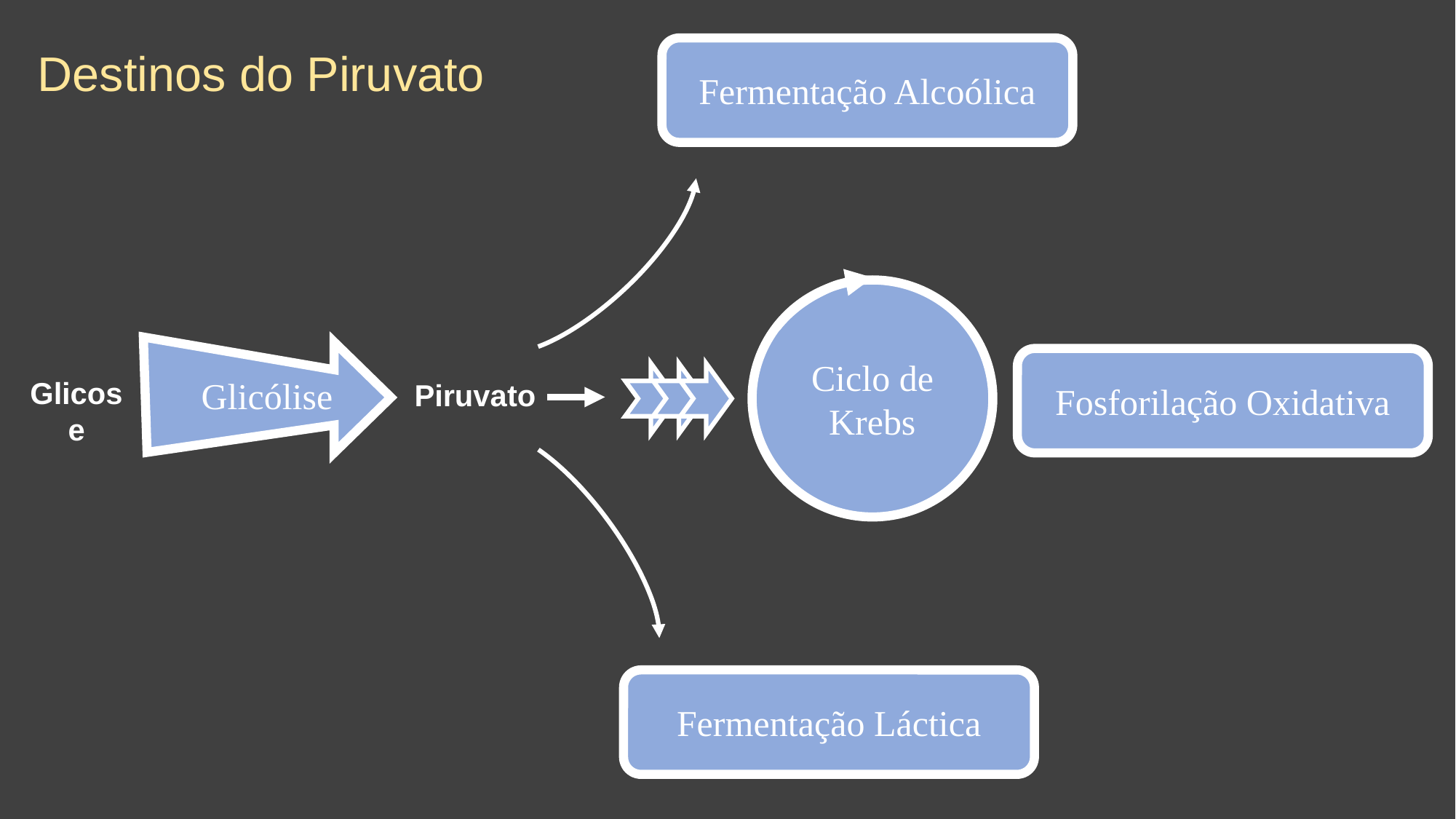

# Destinos do Piruvato
Fermentação Alcoólica

Ciclo de Krebs
Glicólise
Fosforilação Oxidativa

Glicose
Piruvato

Fermentação Láctica